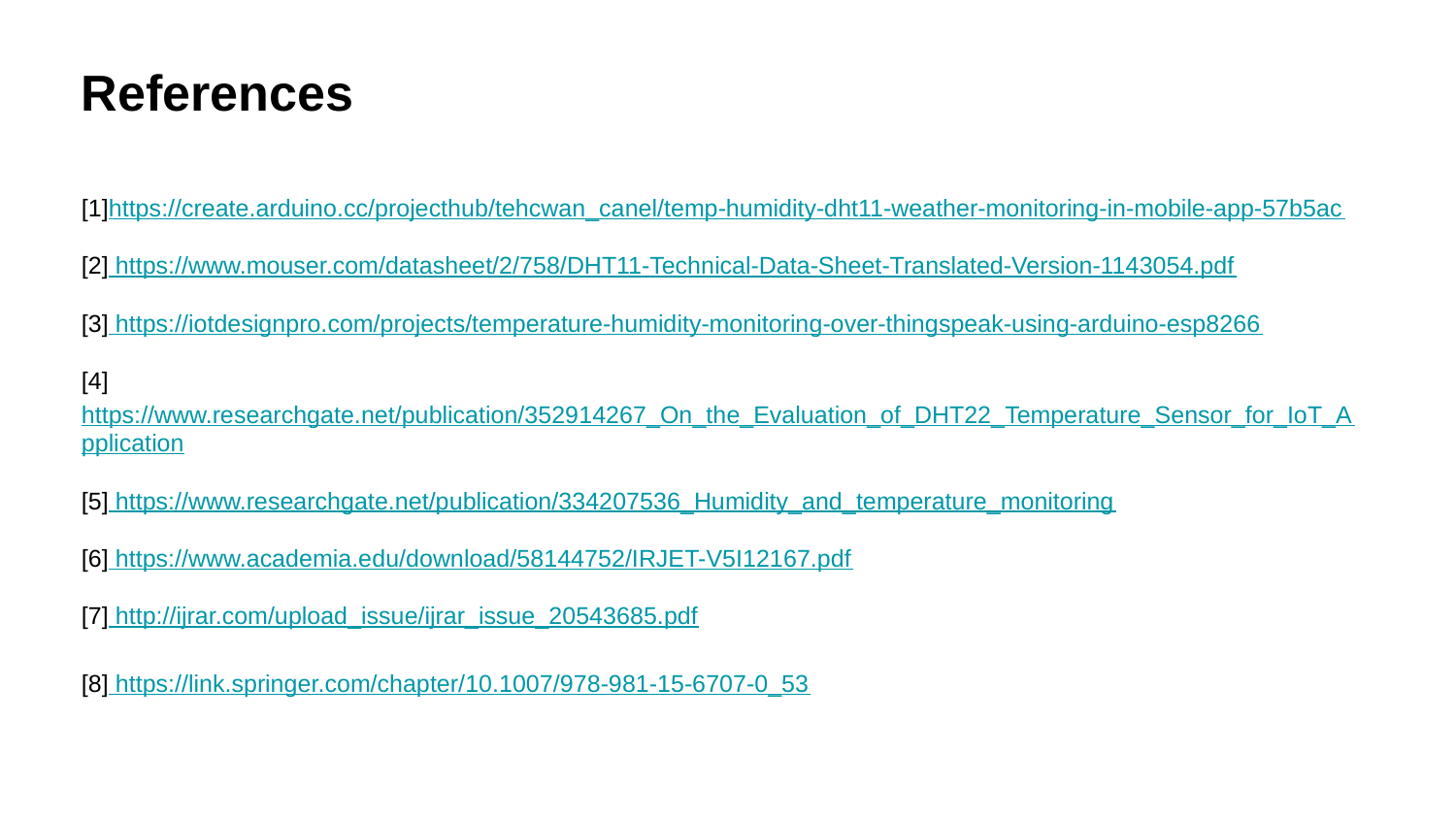

References
[1]https://create.arduino.cc/projecthub/tehcwan_canel/temp-humidity-dht11-weather-monitoring-in-mobile-app-57b5ac
[2] https://www.mouser.com/datasheet/2/758/DHT11-Technical-Data-Sheet-Translated-Version-1143054.pdf
[3] https://iotdesignpro.com/projects/temperature-humidity-monitoring-over-thingspeak-using-arduino-esp8266
[4]https://www.researchgate.net/publication/352914267_On_the_Evaluation_of_DHT22_Temperature_Sensor_for_IoT_Application
[5] https://www.researchgate.net/publication/334207536_Humidity_and_temperature_monitoring
[6] https://www.academia.edu/download/58144752/IRJET-V5I12167.pdf
[7] http://ijrar.com/upload_issue/ijrar_issue_20543685.pdf
[8] https://link.springer.com/chapter/10.1007/978-981-15-6707-0_53